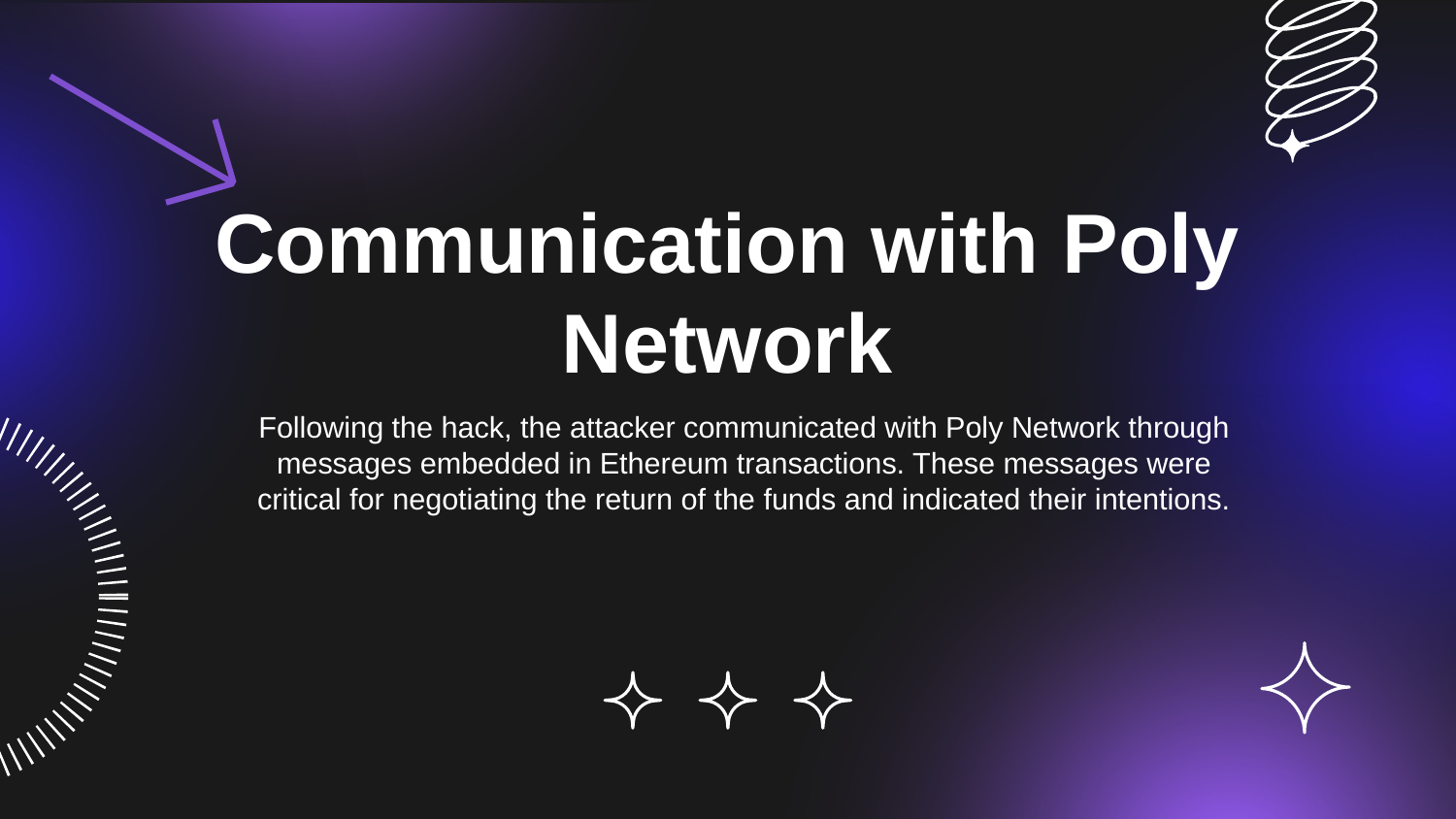

# Communication with Poly Network
Following the hack, the attacker communicated with Poly Network through messages embedded in Ethereum transactions. These messages were critical for negotiating the return of the funds and indicated their intentions.